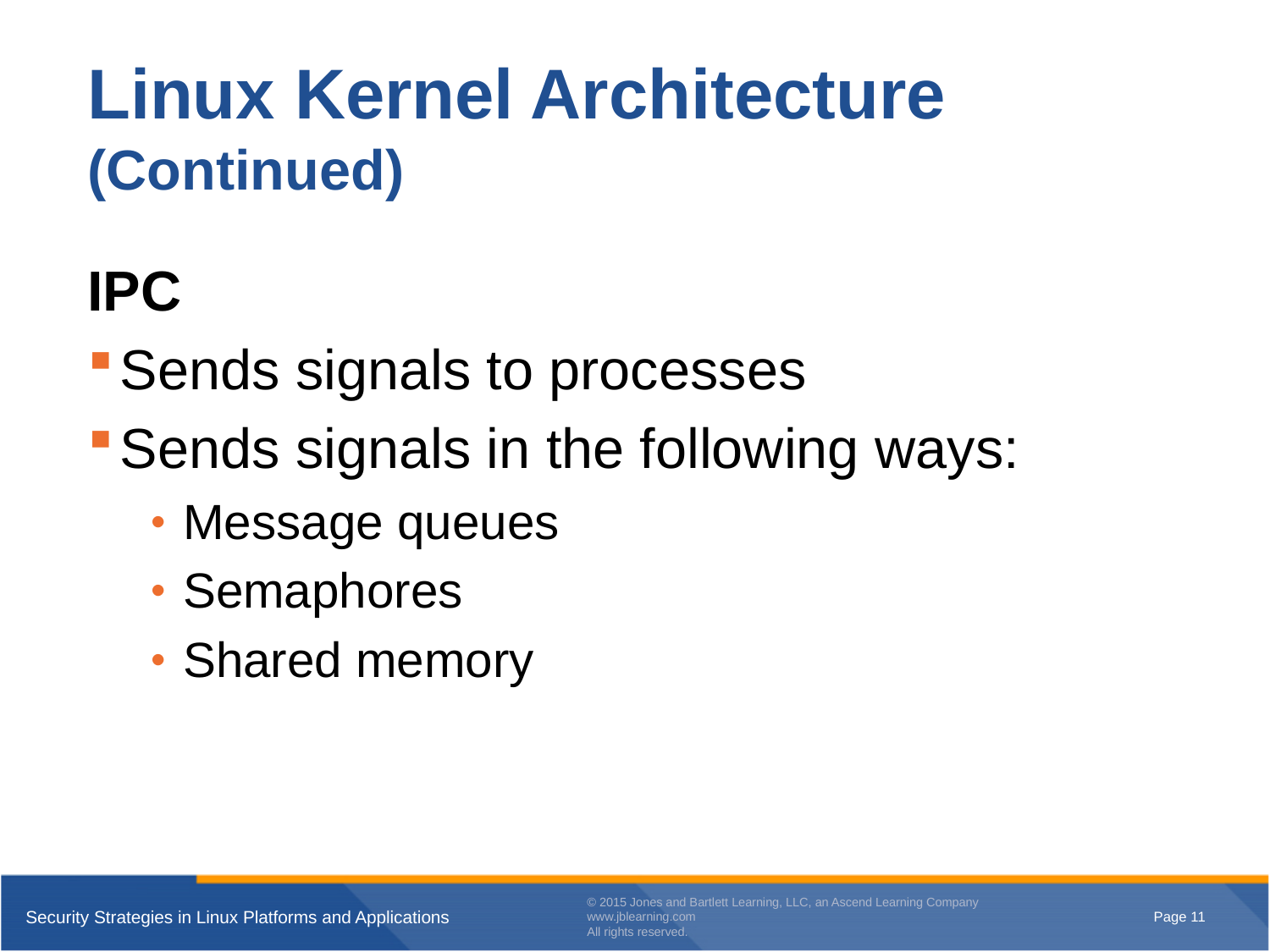

# Linux Kernel Architecture (Continued)
IPC
Sends signals to processes
Sends signals in the following ways:
Message queues
Semaphores
Shared memory